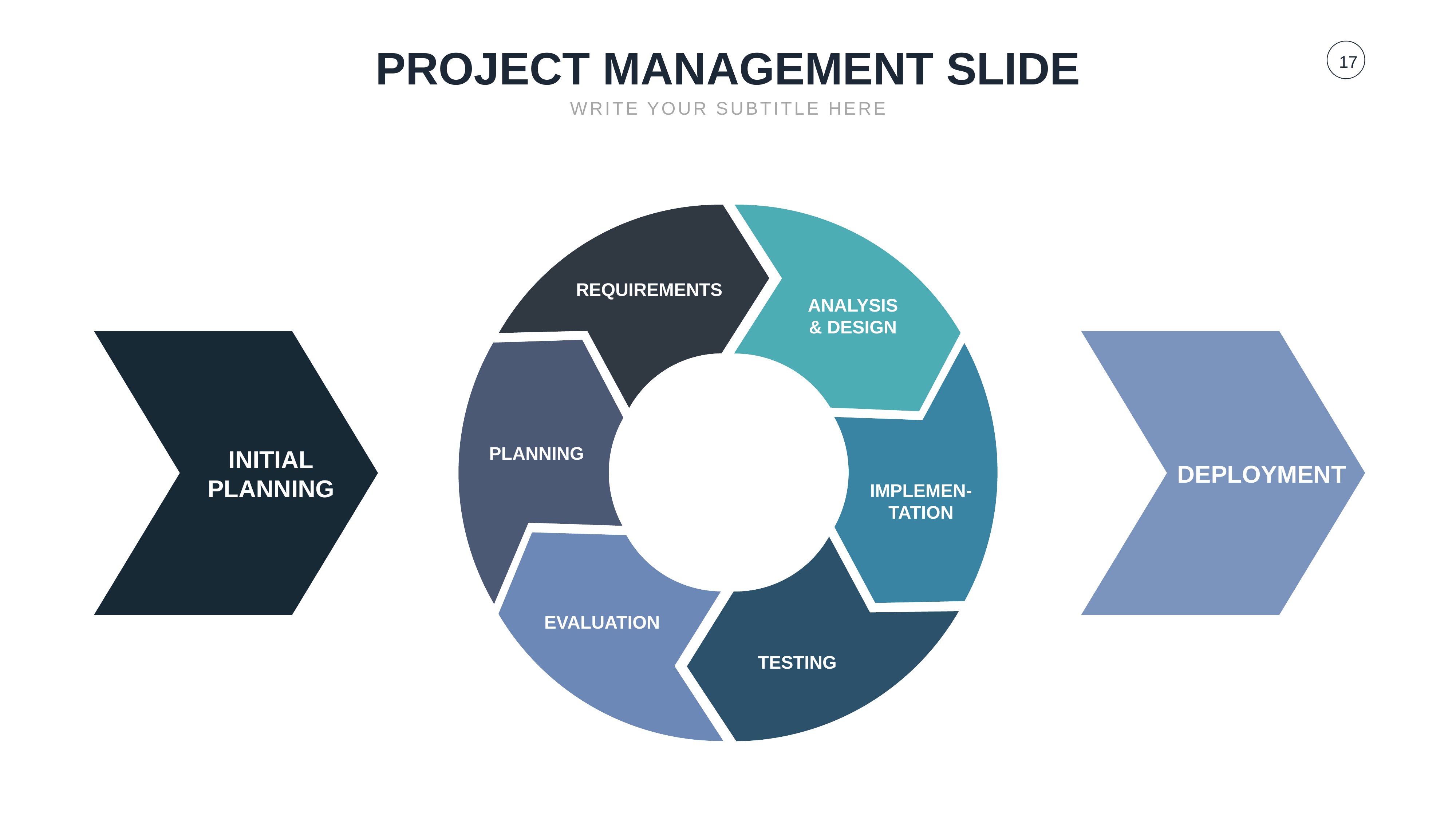

PROJECT MANAGEMENT SLIDE
WRITE YOUR SUBTITLE HERE

REQUIREMENTS
ANALYSIS
& DESIGN

PLANNING
INITIAL
PLANNING
DEPLOYMENT
IMPLEMEN-
TATION
EVALUATION
TESTING